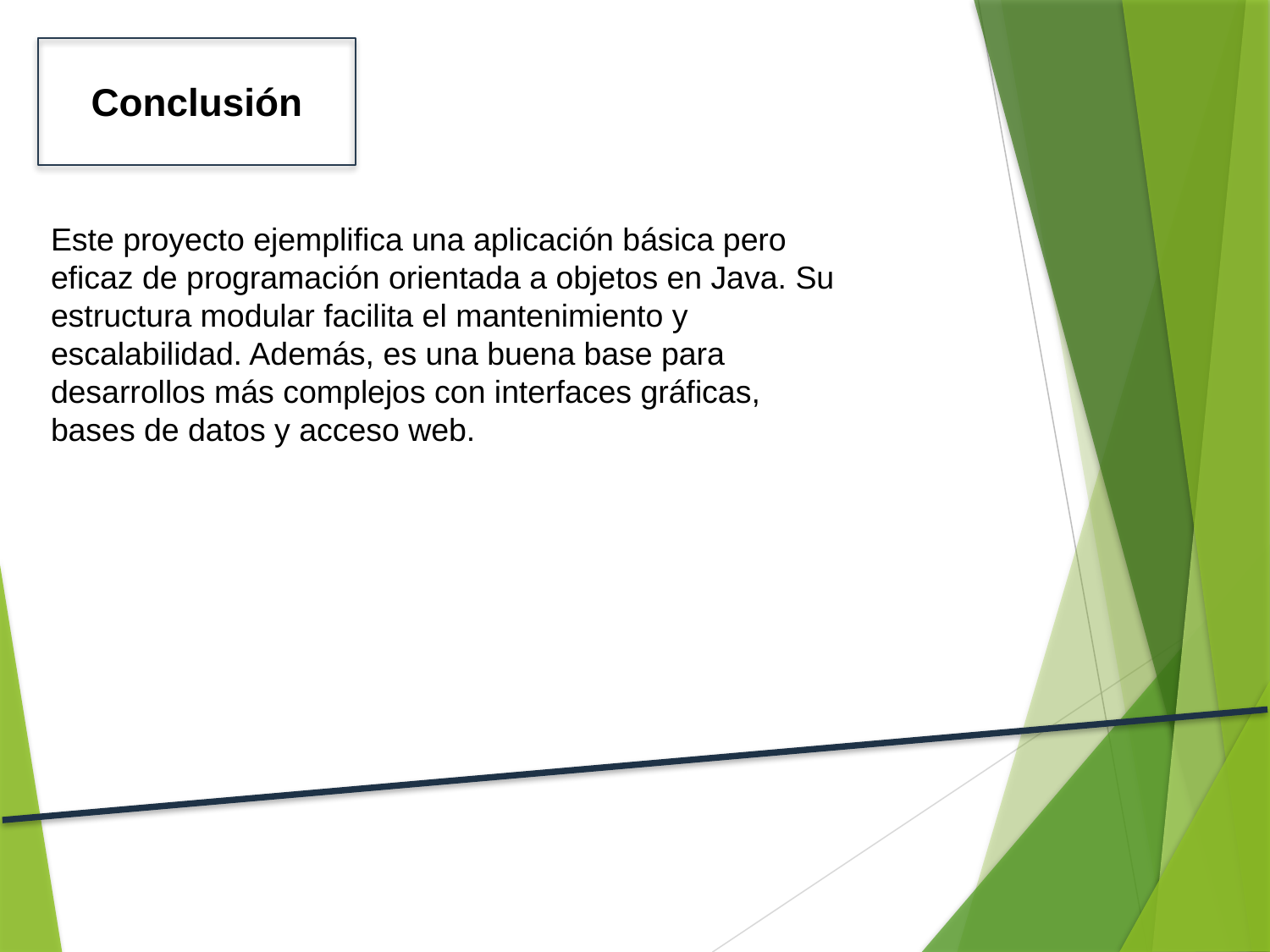

Conclusión

Este proyecto ejemplifica una aplicación básica pero eficaz de programación orientada a objetos en Java. Su estructura modular facilita el mantenimiento y escalabilidad. Además, es una buena base para desarrollos más complejos con interfaces gráficas, bases de datos y acceso web.